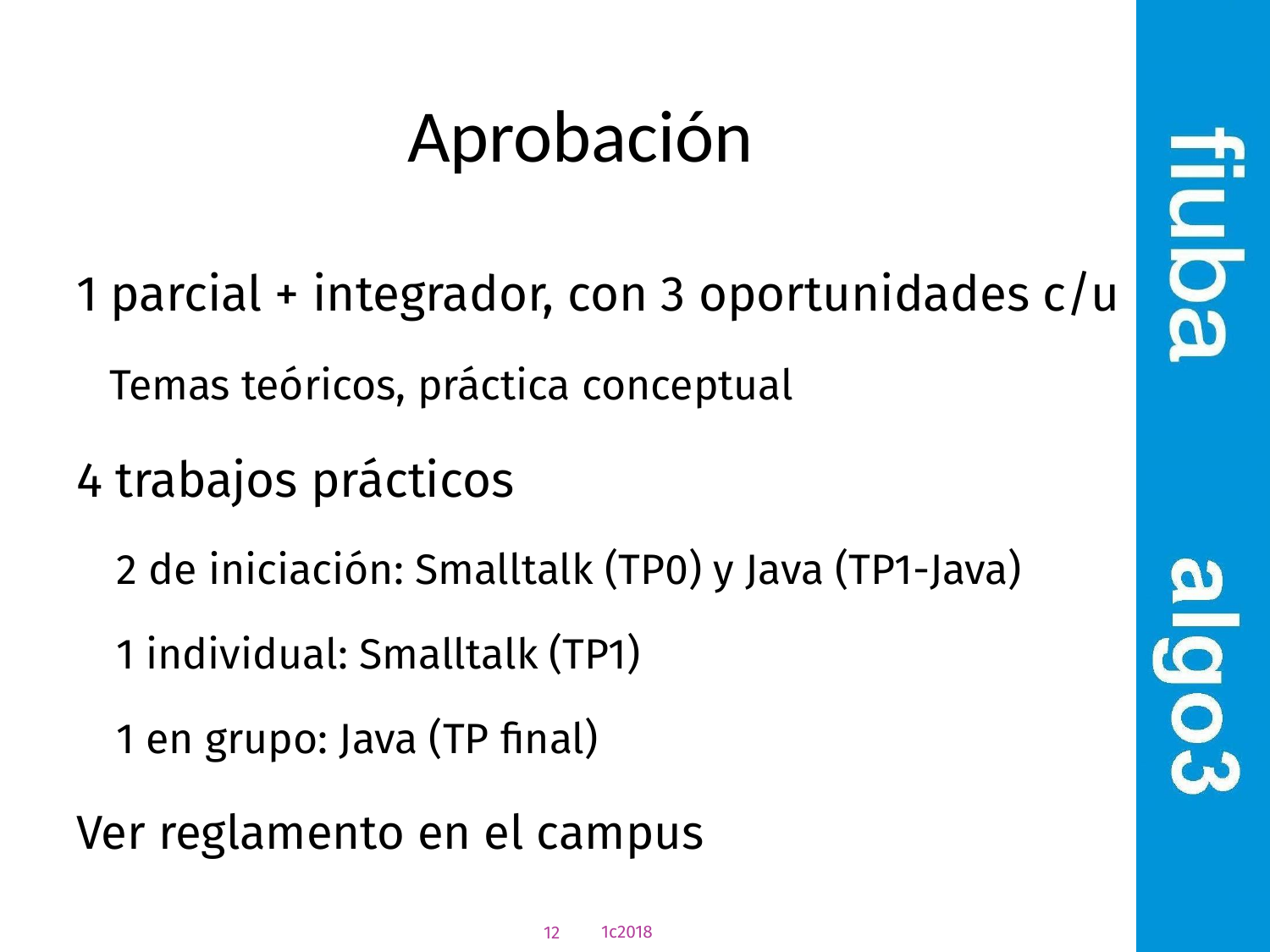

# Aprobación
1 parcial + integrador, con 3 oportunidades c/u
Temas teóricos, práctica conceptual
4 trabajos prácticos
2 de iniciación: Smalltalk (TP0) y Java (TP1-Java)
1 individual: Smalltalk (TP1)
1 en grupo: Java (TP final)
Ver reglamento en el campus
12
1c2018